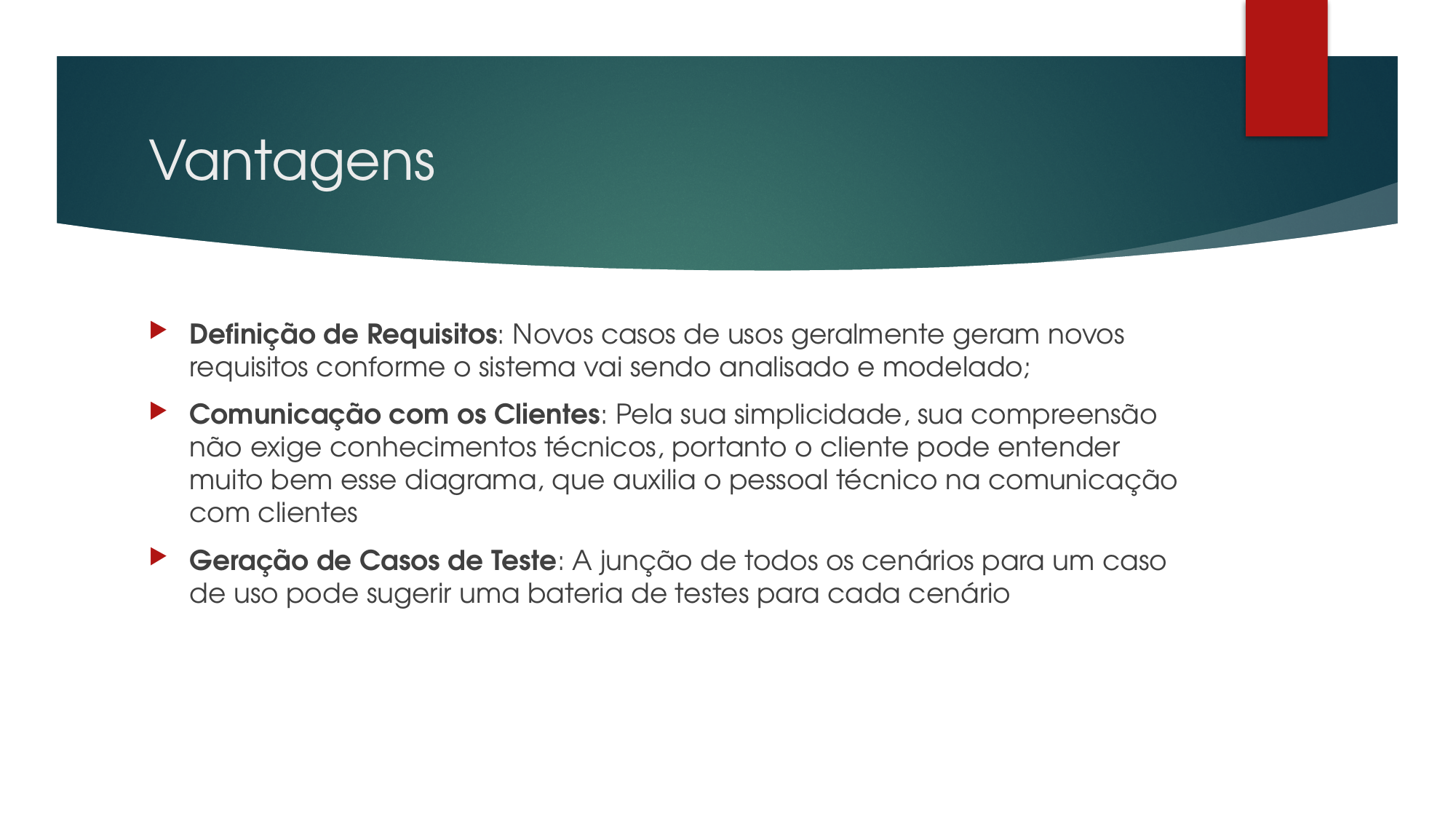

# Vantagens
Definição de Requisitos: Novos casos de usos geralmente geram novos requisitos conforme o sistema vai sendo analisado e modelado;
Comunicação com os Clientes: Pela sua simplicidade, sua compreensão não exige conhecimentos técnicos, portanto o cliente pode entender muito bem esse diagrama, que auxilia o pessoal técnico na comunicação com clientes
Geração de Casos de Teste: A junção de todos os cenários para um caso de uso pode sugerir uma bateria de testes para cada cenário